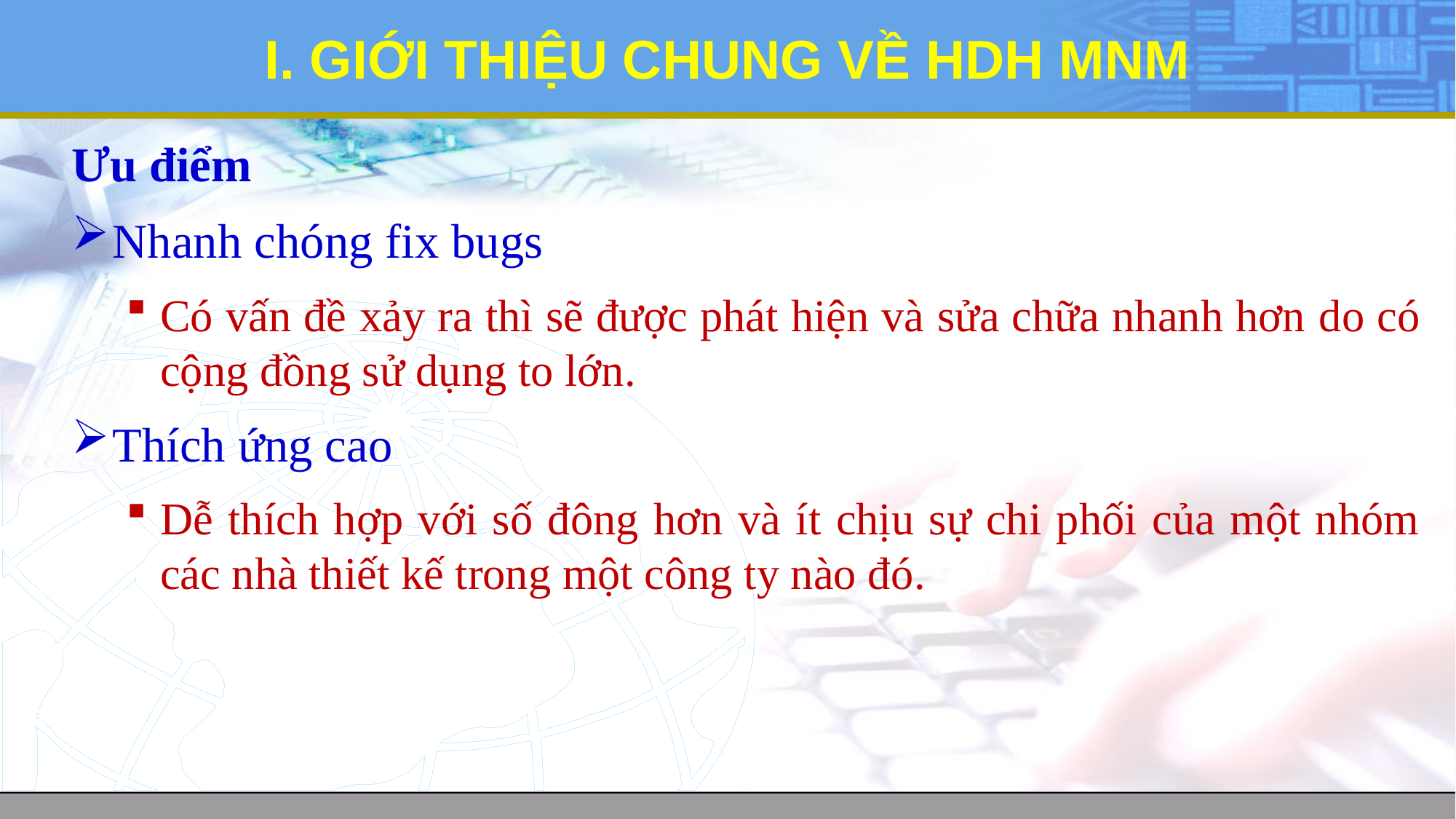

# I. GIỚI THIỆU CHUNG VỀ HDH MNM
Ưu điểm
Nhanh chóng fix bugs
Có vấn đề xảy ra thì sẽ được phát hiện và sửa chữa nhanh hơn do có cộng đồng sử dụng to lớn.
Thích ứng cao
Dễ thích hợp với số đông hơn và ít chịu sự chi phối của một nhóm các nhà thiết kế trong một công ty nào đó.